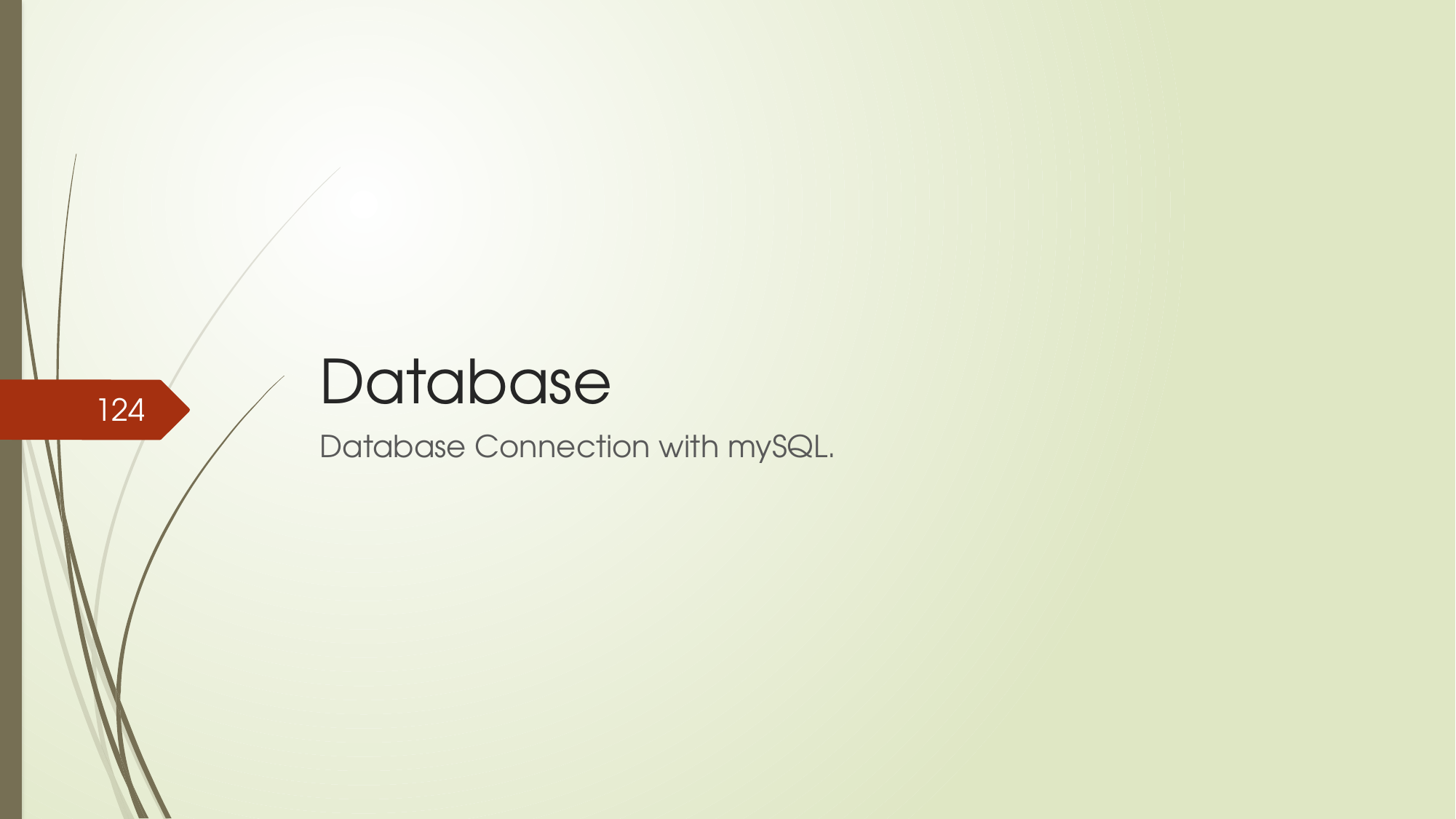

# Database
124
Database Connection with mySQL.